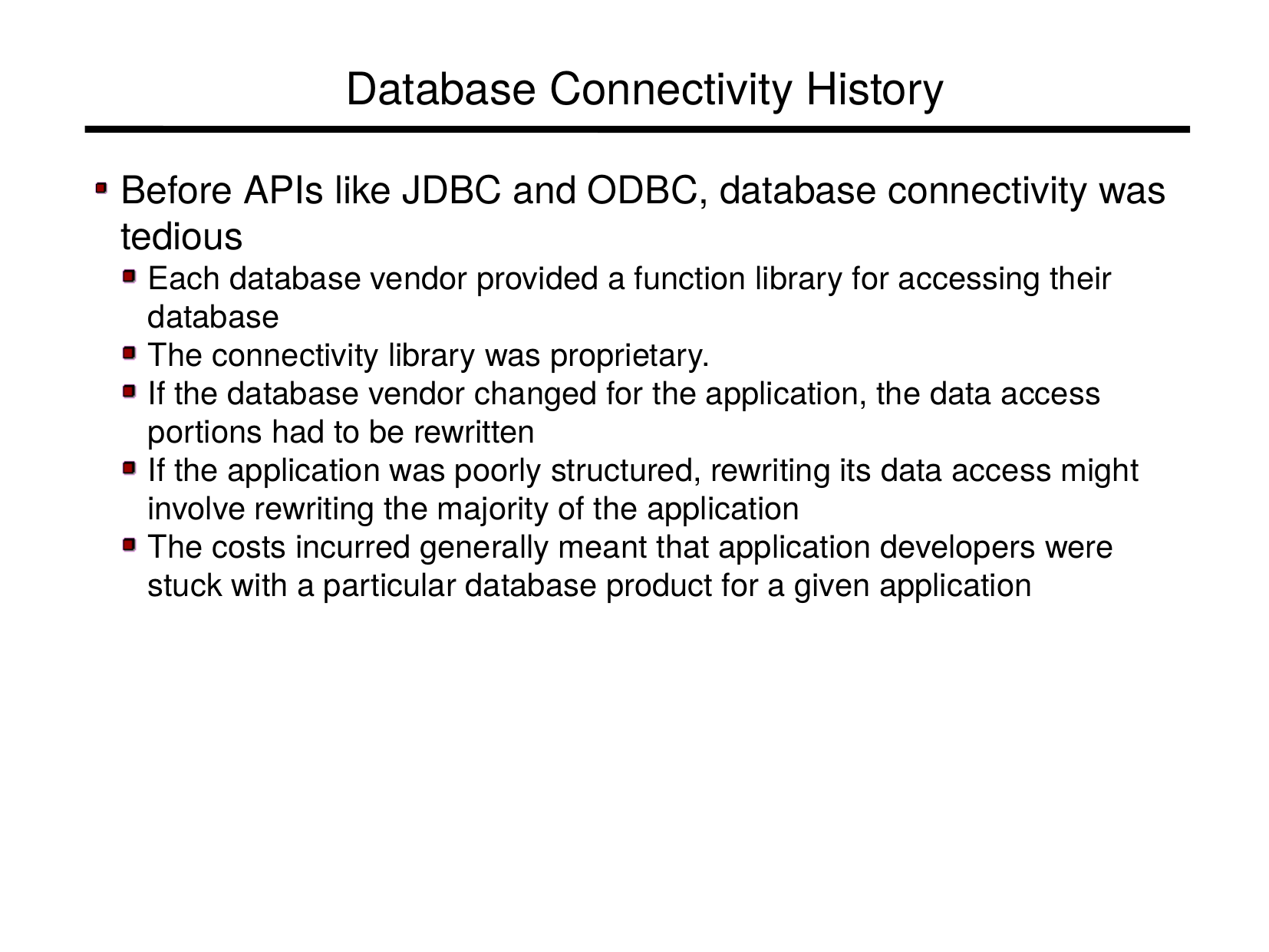

Database Connectivity History

Before APIs like JDBC and ODBC, database connectivity was tedious
Each database vendor provided a function library for accessing their database
The connectivity library was proprietary.
If the database vendor changed for the application, the data access portions had to be rewritten
If the application was poorly structured, rewriting its data access might involve rewriting the majority of the application
The costs incurred generally meant that application developers were stuck with a particular database product for a given application